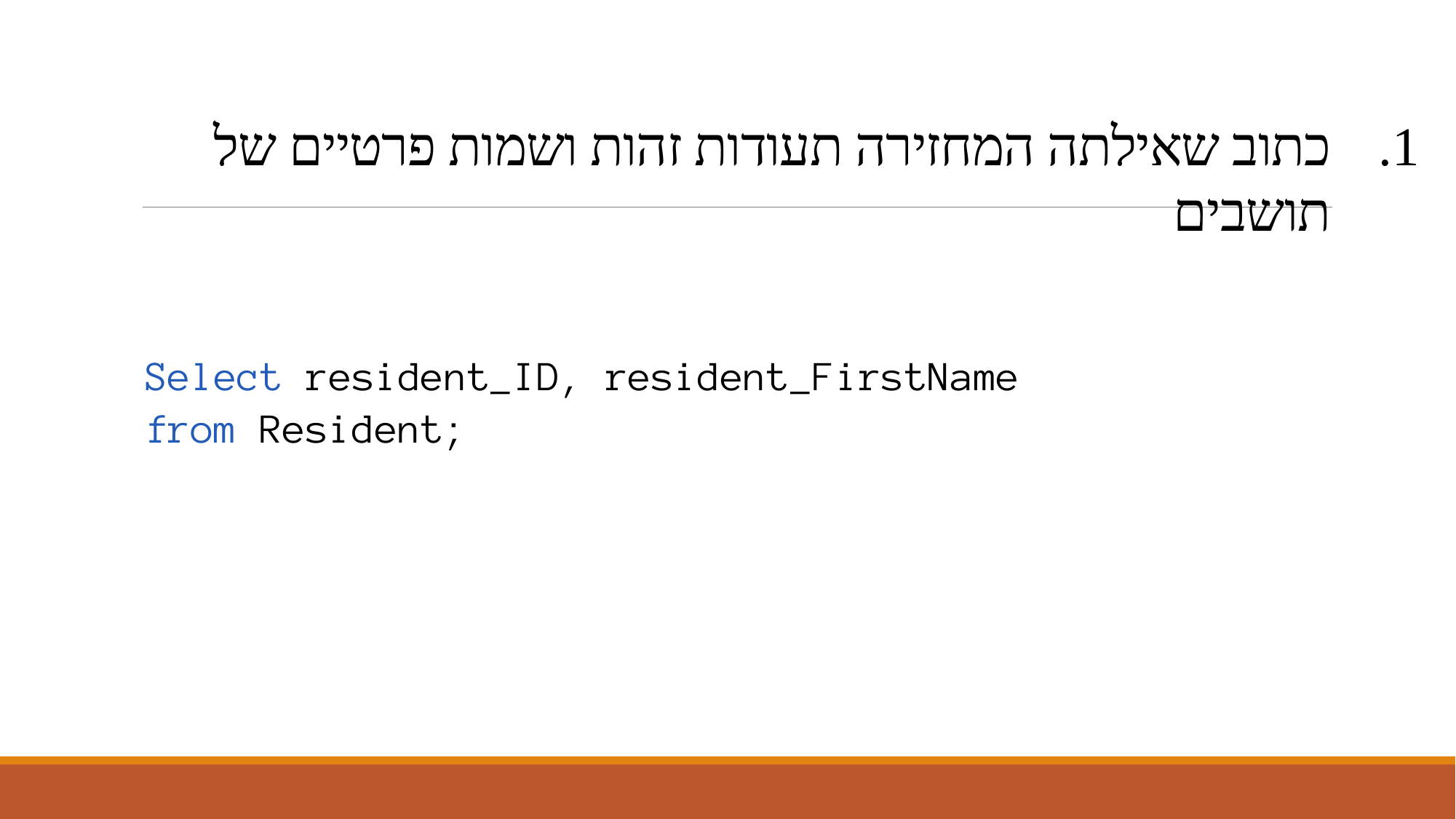

כתוב שאילתה המחזירה תעודות זהות ושמות פרטיים של תושבים
Select resident_ID, resident_FirstName
from Resident;